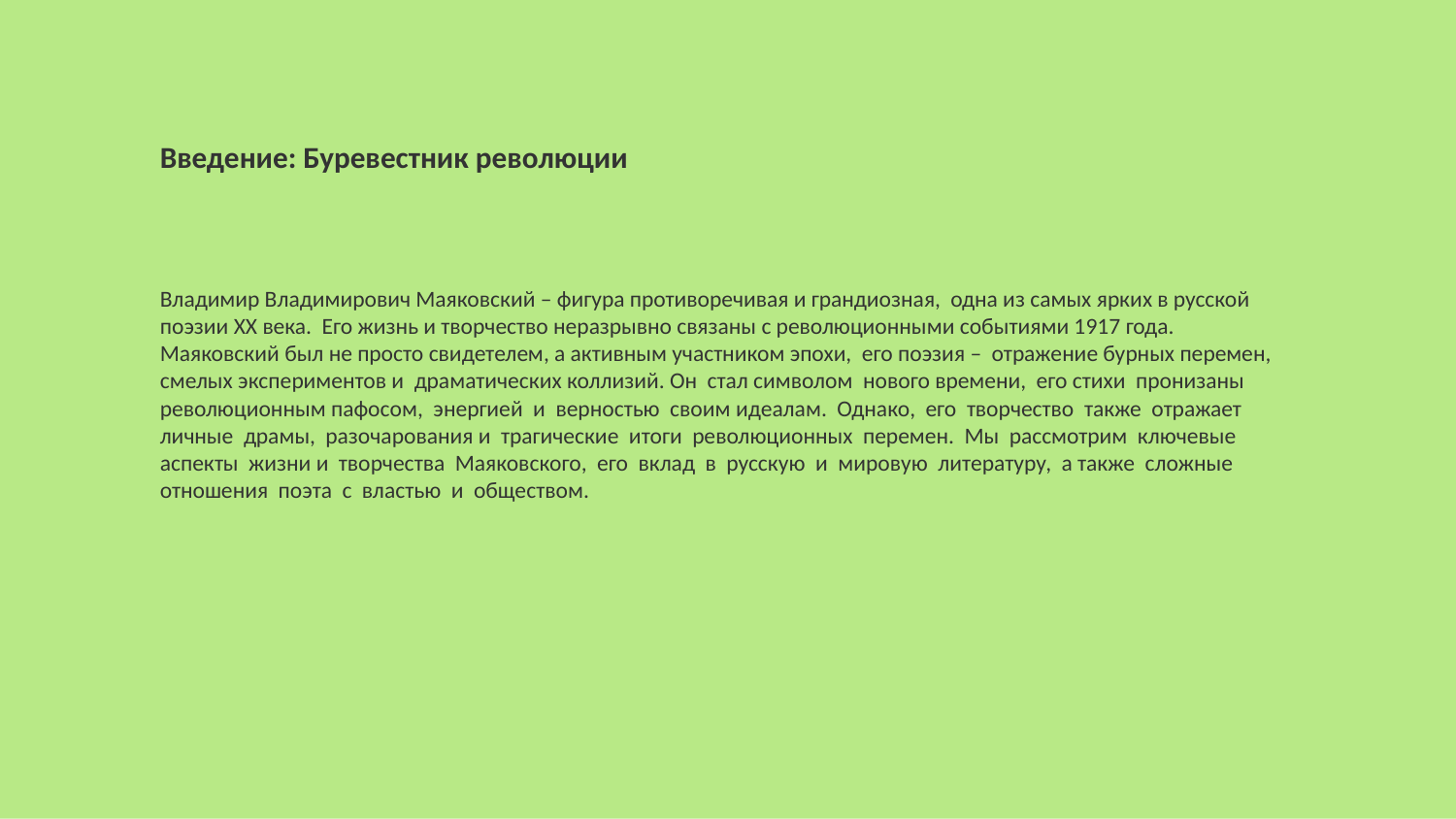

Введение: Буревестник революции
Владимир Владимирович Маяковский – фигура противоречивая и грандиозная,  одна из самых ярких в русской поэзии XX века.  Его жизнь и творчество неразрывно связаны с революционными событиями 1917 года.  Маяковский был не просто свидетелем, а активным участником эпохи,  его поэзия –  отражение бурных перемен,  смелых экспериментов и  драматических коллизий. Он  стал символом  нового времени,  его стихи  пронизаны  революционным пафосом,  энергией  и  верностью  своим идеалам.  Однако,  его  творчество  также  отражает  личные  драмы,  разочарования и  трагические  итоги  революционных  перемен.  Мы  рассмотрим  ключевые  аспекты  жизни и  творчества  Маяковского,  его  вклад  в  русскую  и  мировую  литературу,  а также  сложные  отношения  поэта  с  властью  и  обществом.